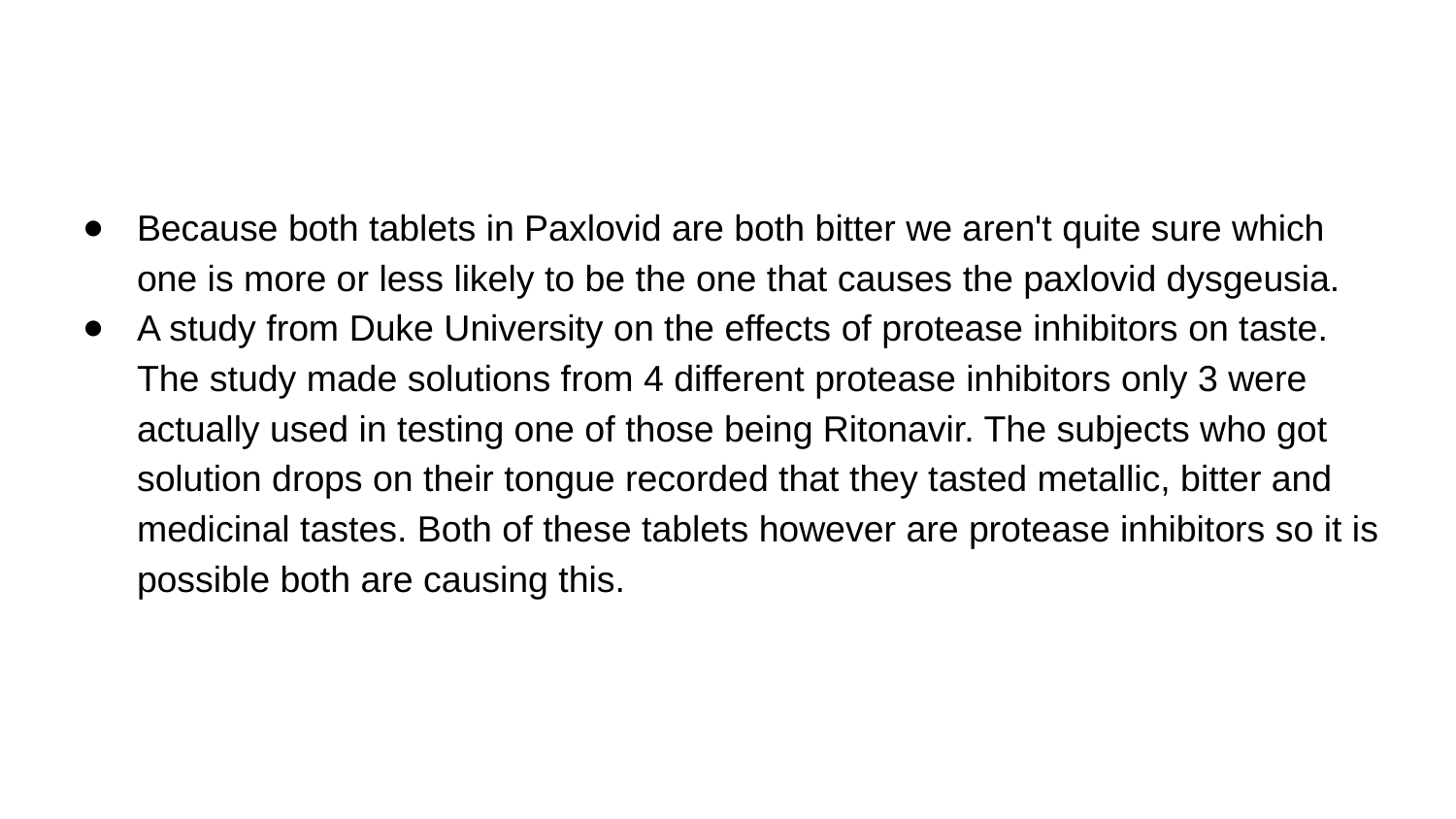

#
Because both tablets in Paxlovid are both bitter we aren't quite sure which one is more or less likely to be the one that causes the paxlovid dysgeusia.
A study from Duke University on the effects of protease inhibitors on taste. The study made solutions from 4 different protease inhibitors only 3 were actually used in testing one of those being Ritonavir. The subjects who got solution drops on their tongue recorded that they tasted metallic, bitter and medicinal tastes. Both of these tablets however are protease inhibitors so it is possible both are causing this.